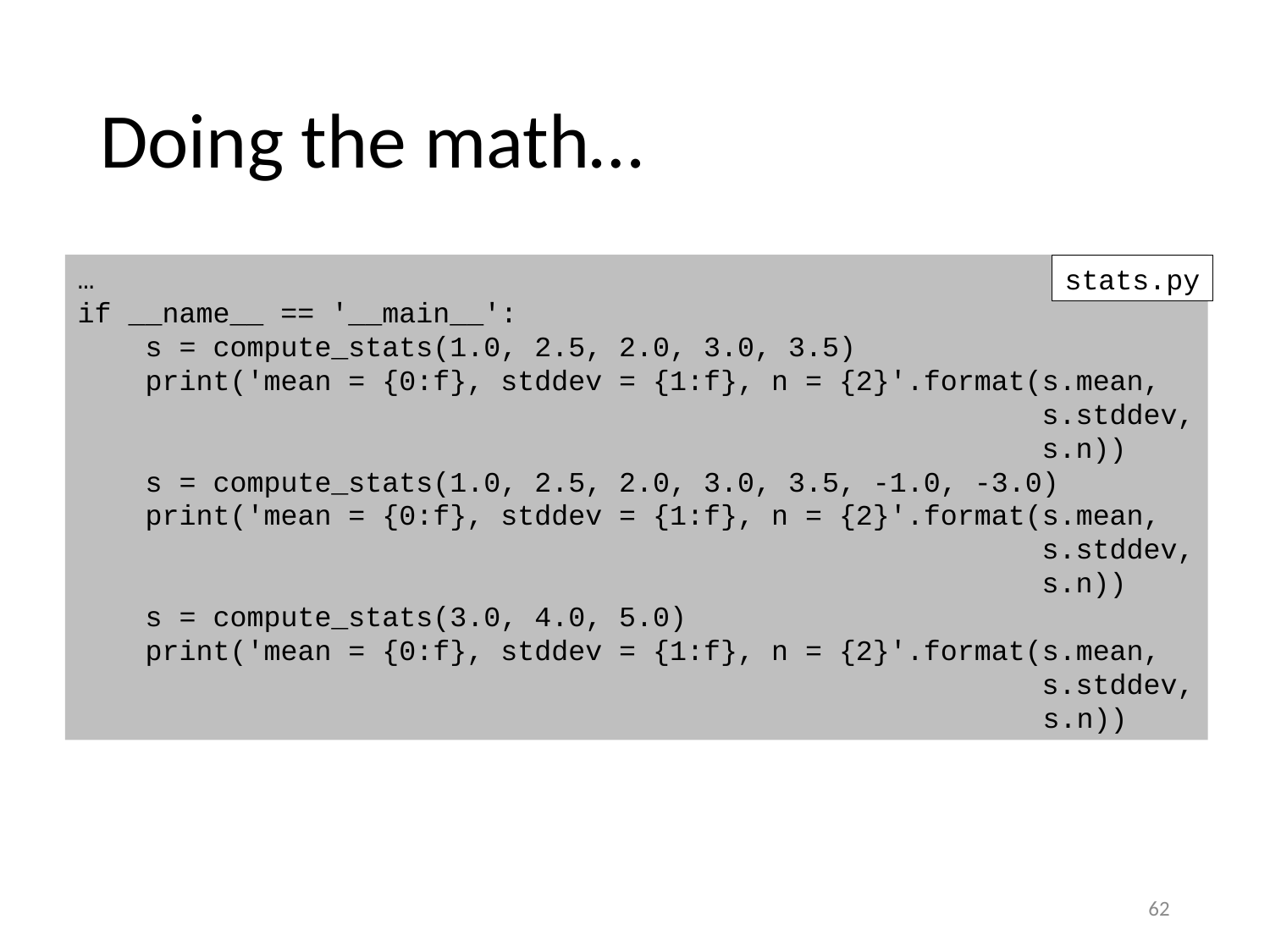

# Doing the math…
…
if __name__ == '__main__':
    s = compute_stats(1.0, 2.5, 2.0, 3.0, 3.5)
    print('mean = {0:f}, stddev = {1:f}, n = {2}'.format(s.mean,
                                                         s.stddev,
                                                         s.n))
    s = compute_stats(1.0, 2.5, 2.0, 3.0, 3.5, -1.0, -3.0)
    print('mean = {0:f}, stddev = {1:f}, n = {2}'.format(s.mean,
                                                         s.stddev,
                                                         s.n))
    s = compute_stats(3.0, 4.0, 5.0)
    print('mean = {0:f}, stddev = {1:f}, n = {2}'.format(s.mean,
                                                         s.stddev,
                                                         s.n))
stats.py
62